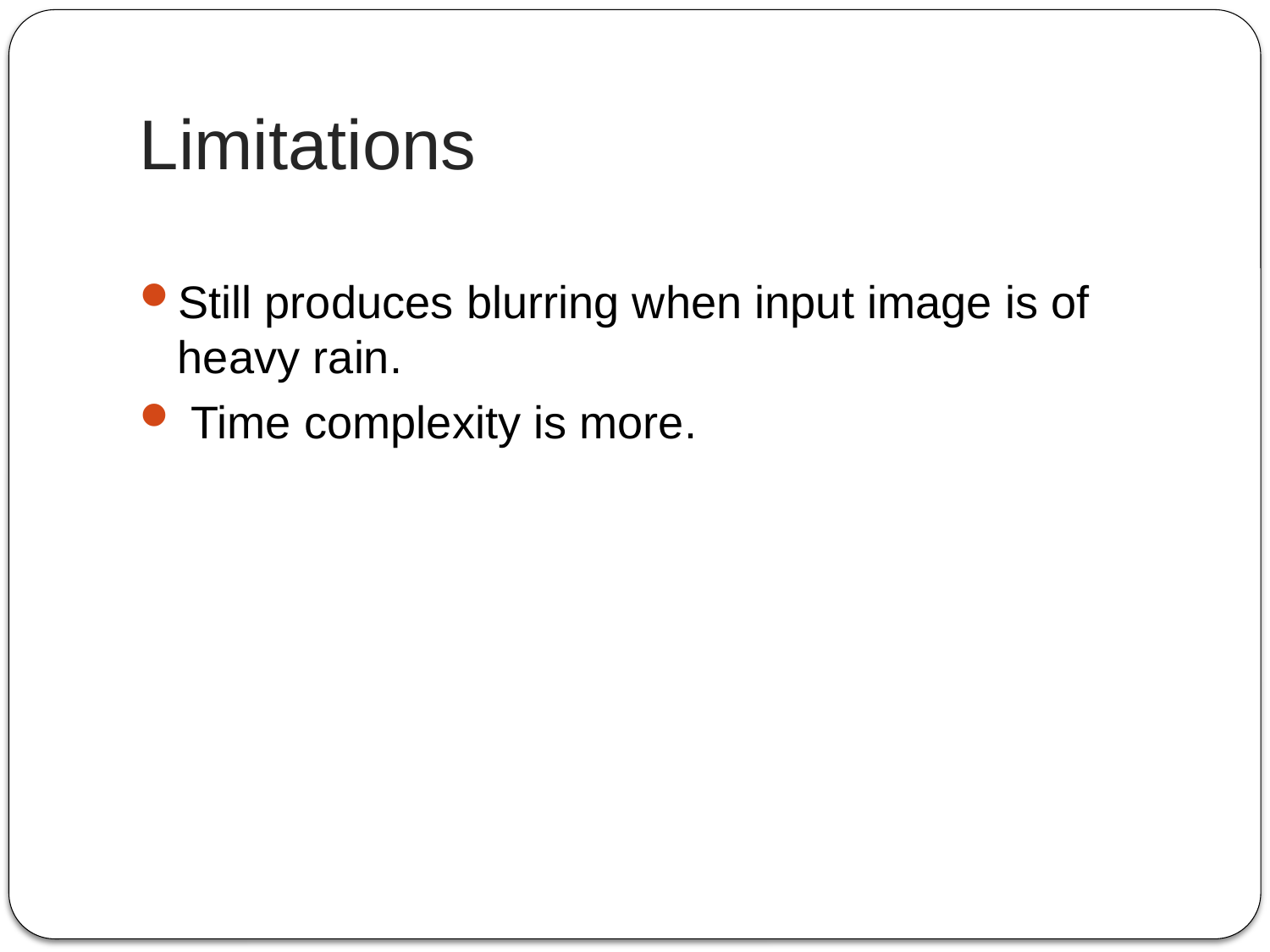

# Limitations

Still produces blurring when input image is of heavy rain.
 Time complexity is more.